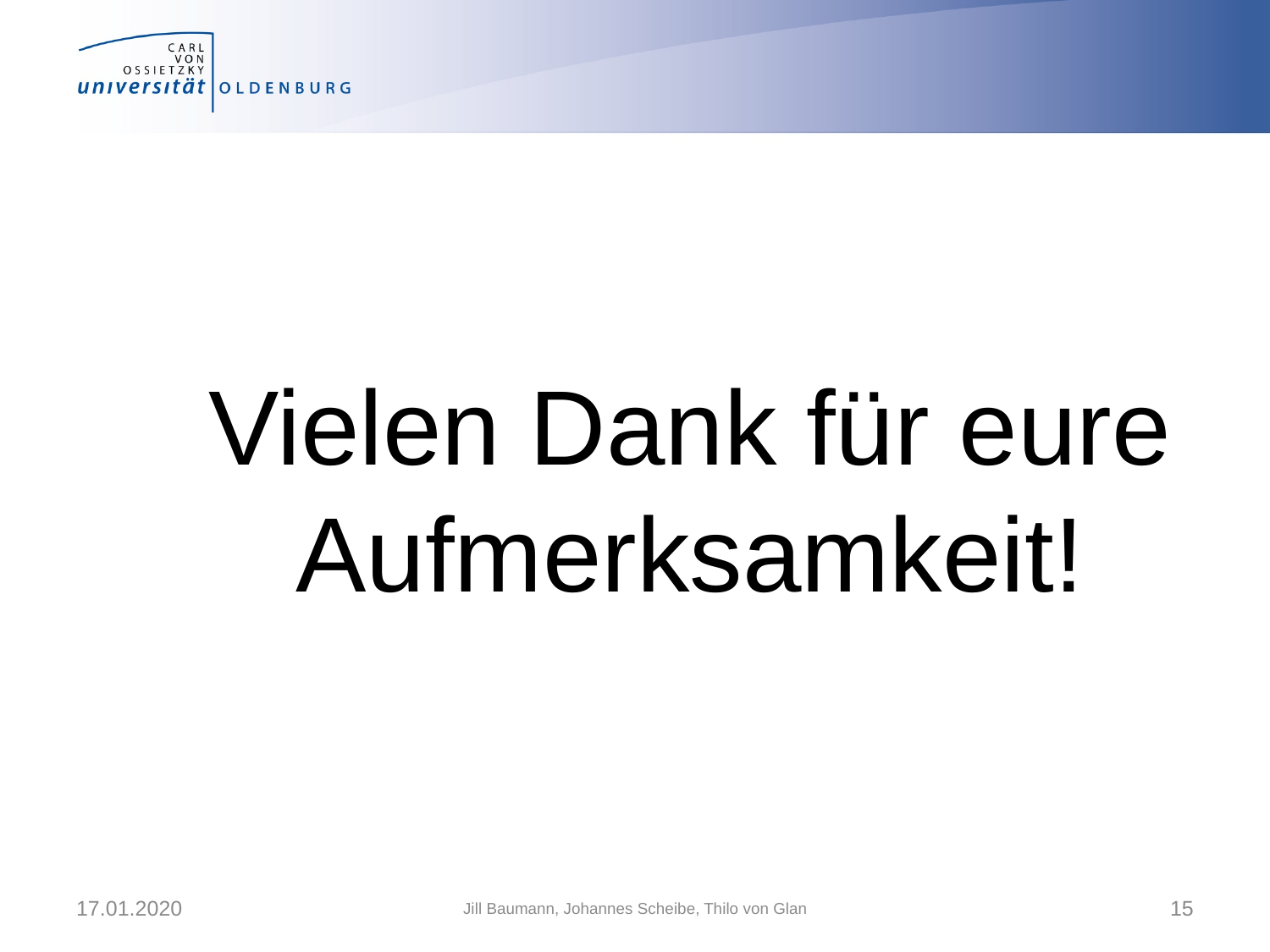

# Vielen Dank für eure Aufmerksamkeit!
17.01.2020
Jill Baumann, Johannes Scheibe, Thilo von Glan
15